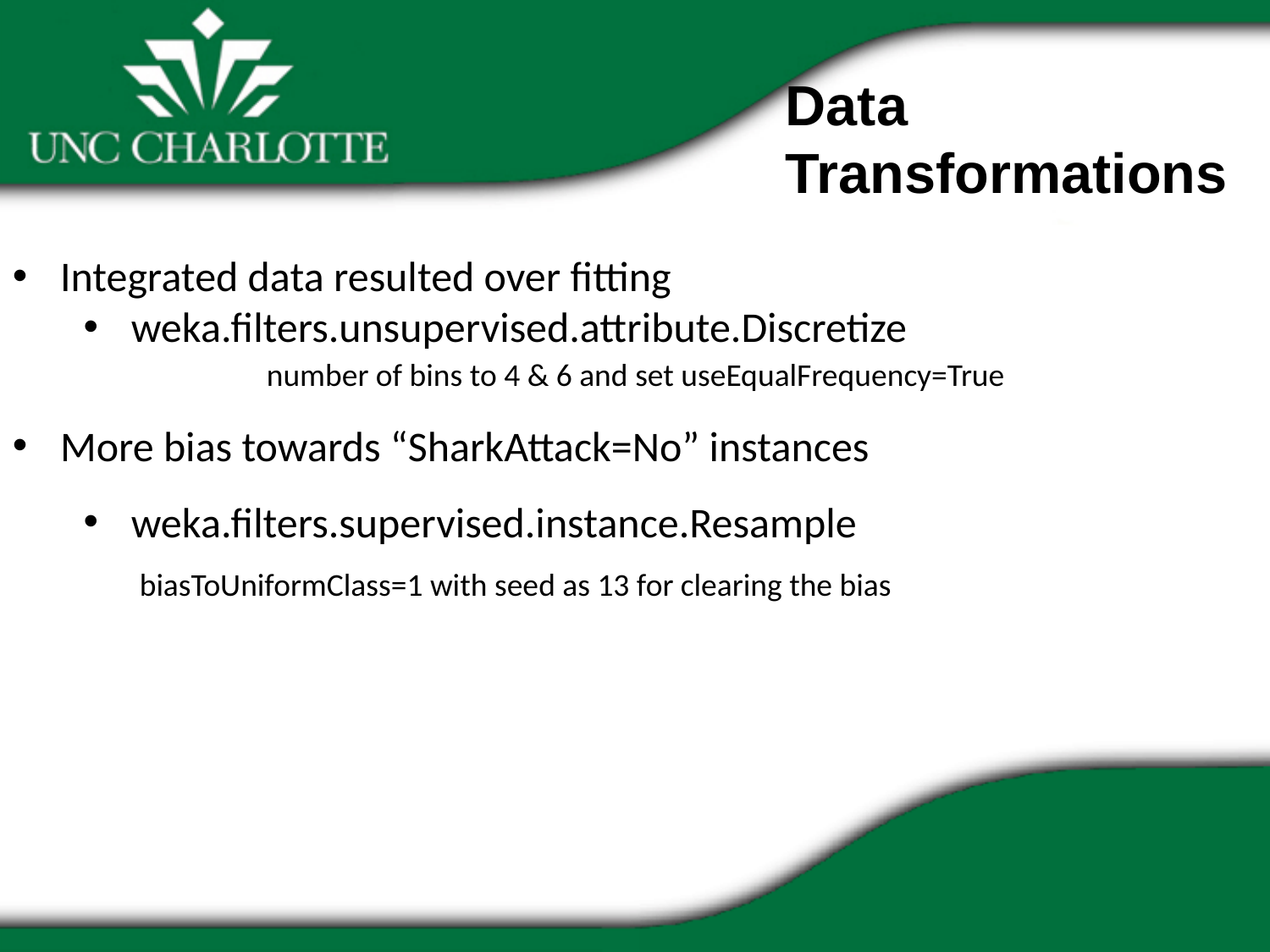

Data Transformations
Integrated data resulted over fitting
weka.filters.unsupervised.attribute.Discretize
		number of bins to 4 & 6 and set useEqualFrequency=True
More bias towards “SharkAttack=No” instances
weka.filters.supervised.instance.Resample
	biasToUniformClass=1 with seed as 13 for clearing the bias